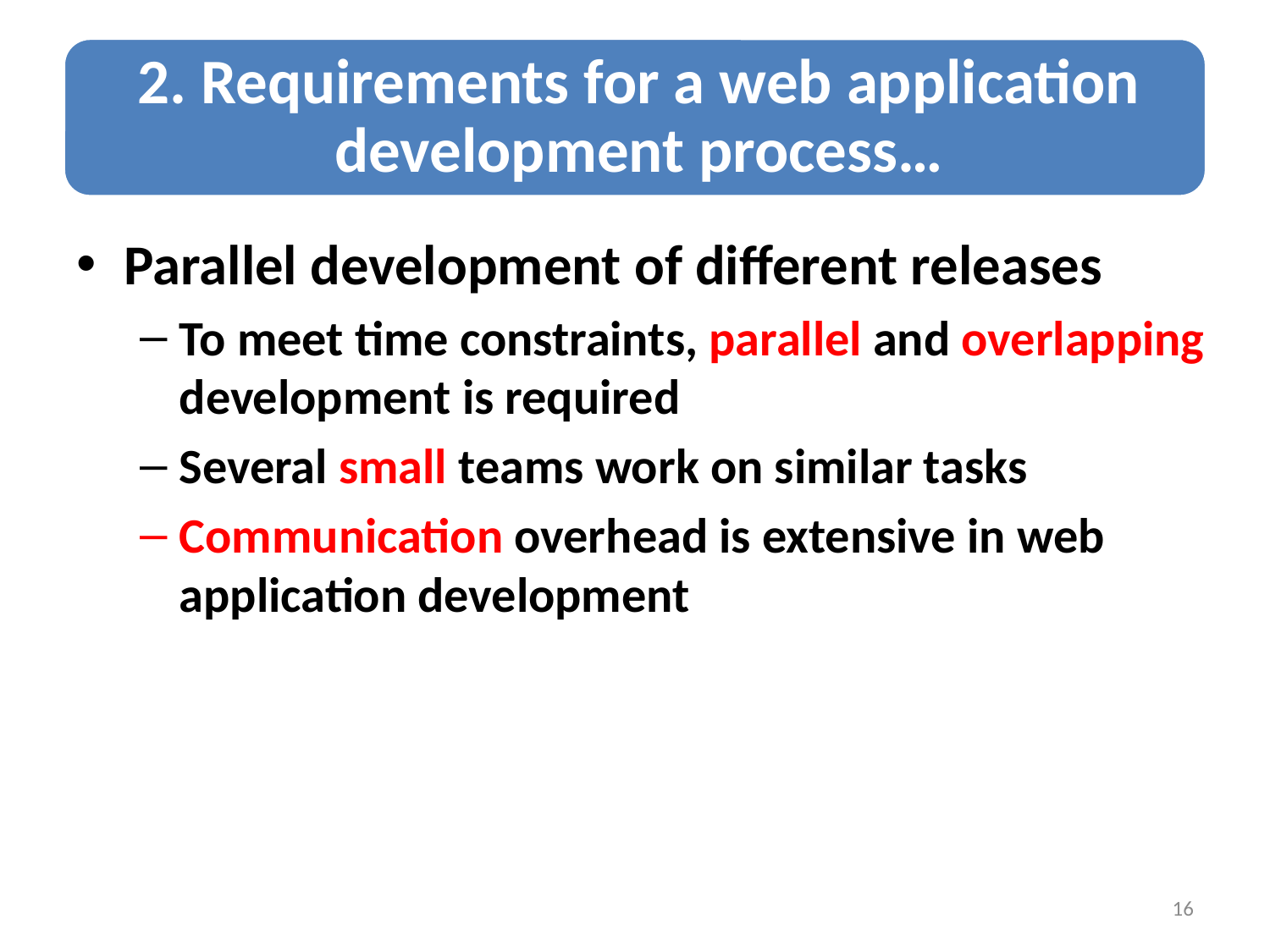

2. Requirements for a web application development process…
Parallel development of different releases
To meet time constraints, parallel and overlapping development is required
Several small teams work on similar tasks
Communication overhead is extensive in web application development

16